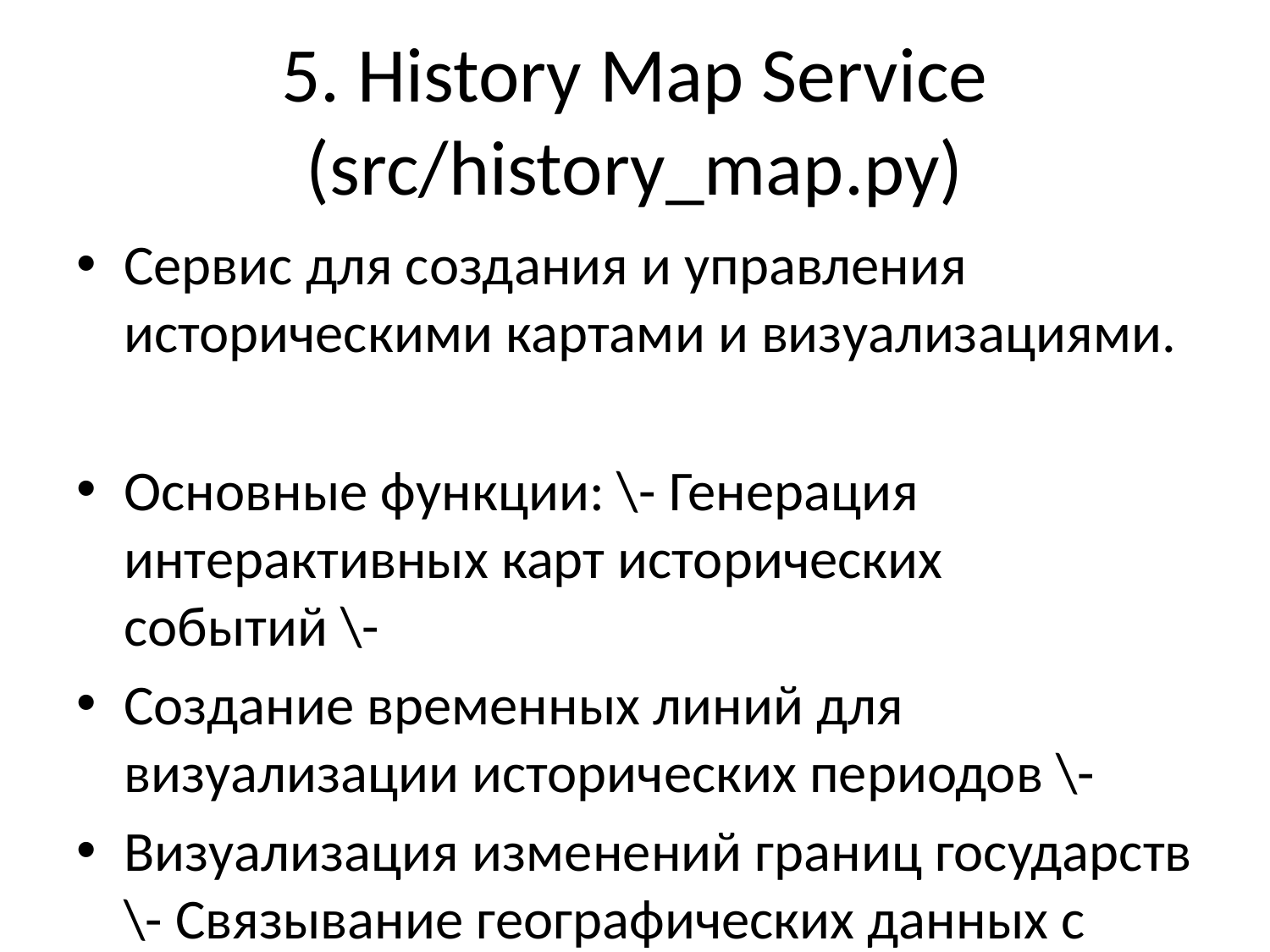

# 5. History Map Service (src/history_map.py)
Сервис для создания и управления историческими картами и визуализациями.

Основные функции: \- Генерация интерактивных карт исторических событий \-
Создание временных линий для визуализации исторических периодов \-
Визуализация изменений границ государств \- Связывание географических данных с
историческим контекстом

#